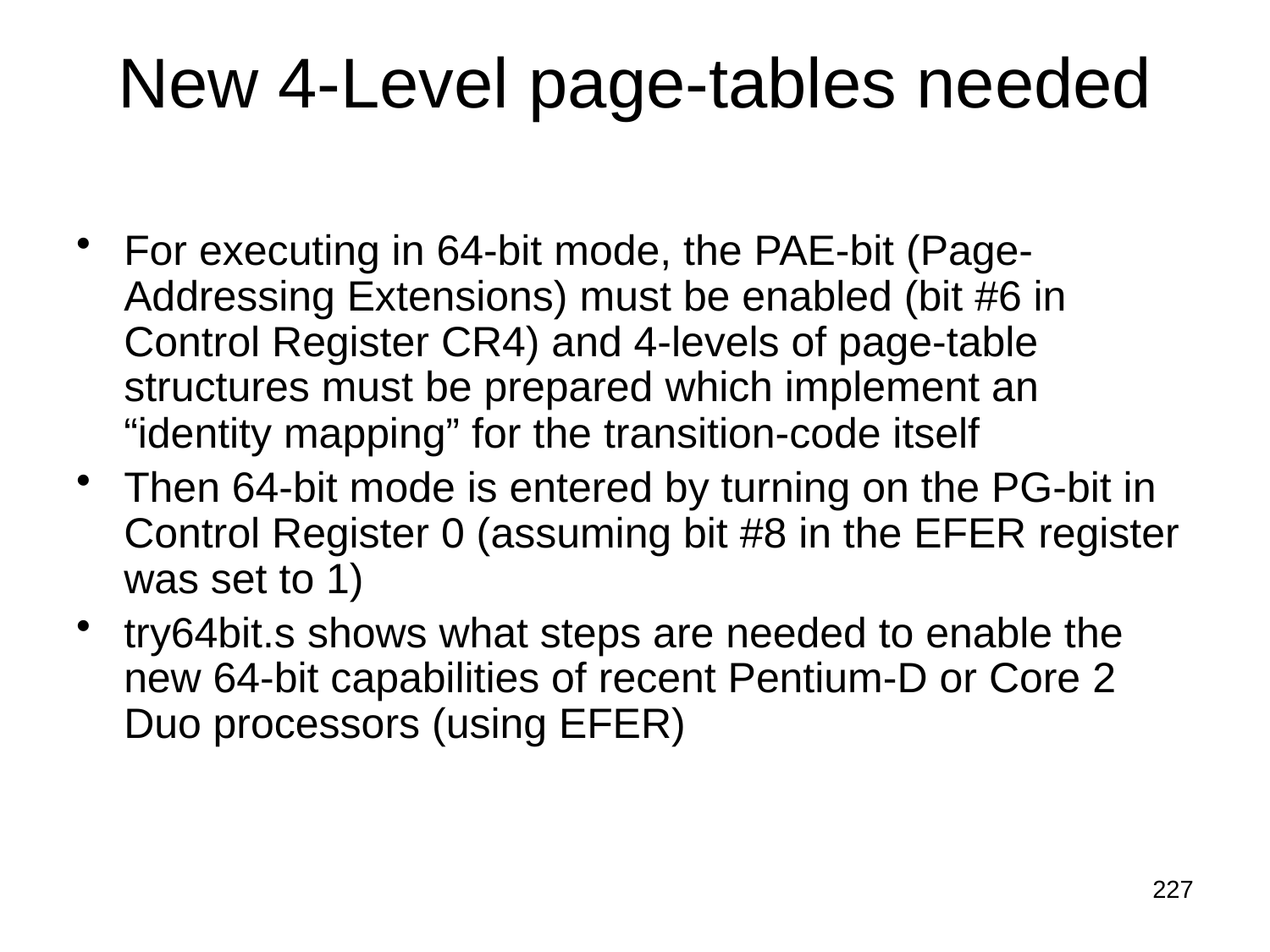

# New 4-Level page-tables needed
For executing in 64-bit mode, the PAE-bit (Page-Addressing Extensions) must be enabled (bit #6 in Control Register CR4) and 4-levels of page-table structures must be prepared which implement an “identity mapping” for the transition-code itself
Then 64-bit mode is entered by turning on the PG-bit in Control Register 0 (assuming bit #8 in the EFER register was set to 1)
try64bit.s shows what steps are needed to enable the new 64-bit capabilities of recent Pentium-D or Core 2 Duo processors (using EFER)

227